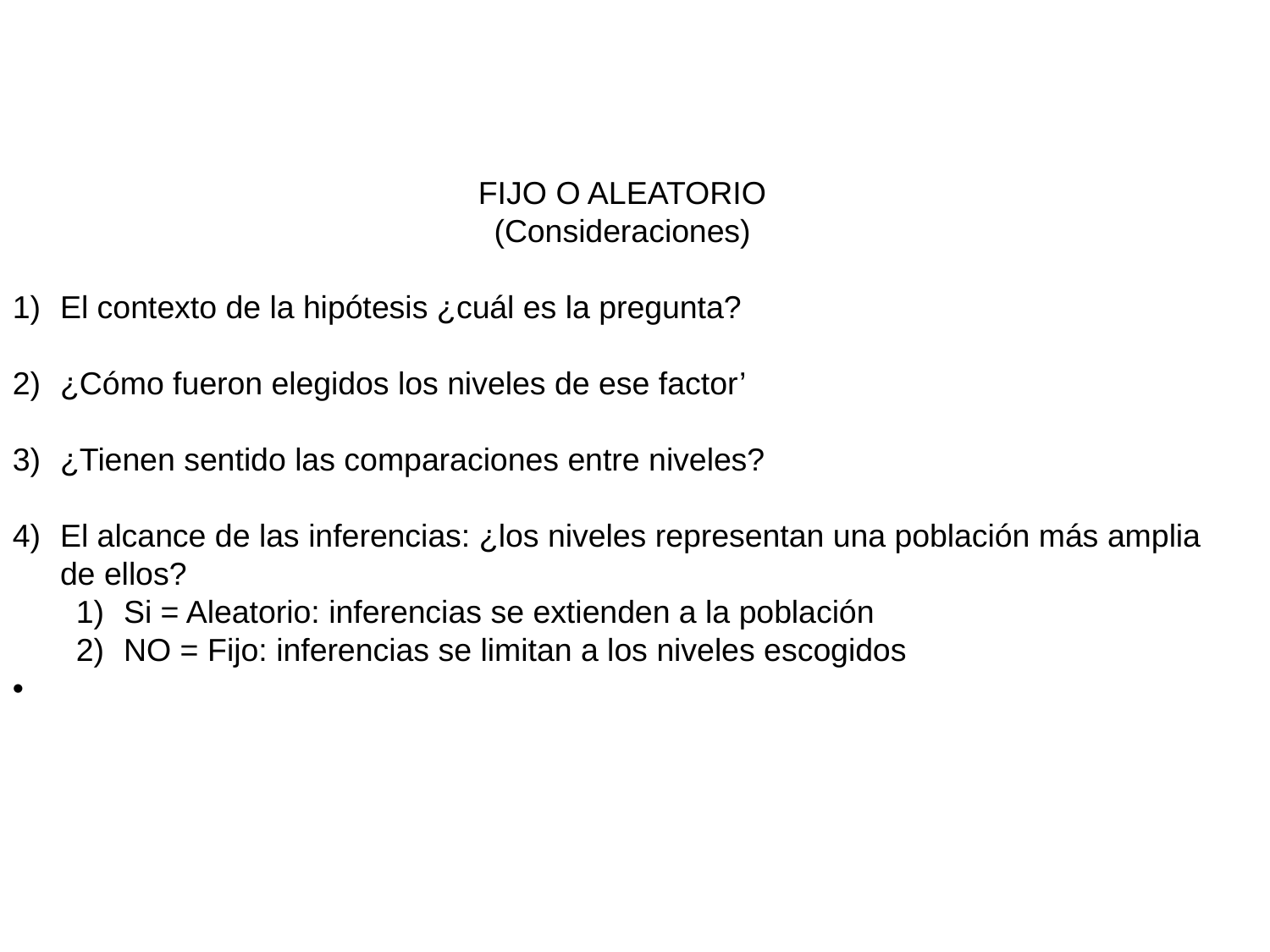

FIJO O ALEATORIO
(Consideraciones)

El contexto de la hipótesis ¿cuál es la pregunta?

¿Cómo fueron elegidos los niveles de ese factor’

¿Tienen sentido las comparaciones entre niveles?

El alcance de las inferencias: ¿los niveles representan una población más amplia de ellos?
Si = Aleatorio: inferencias se extienden a la población
NO = Fijo: inferencias se limitan a los niveles escogidos
•